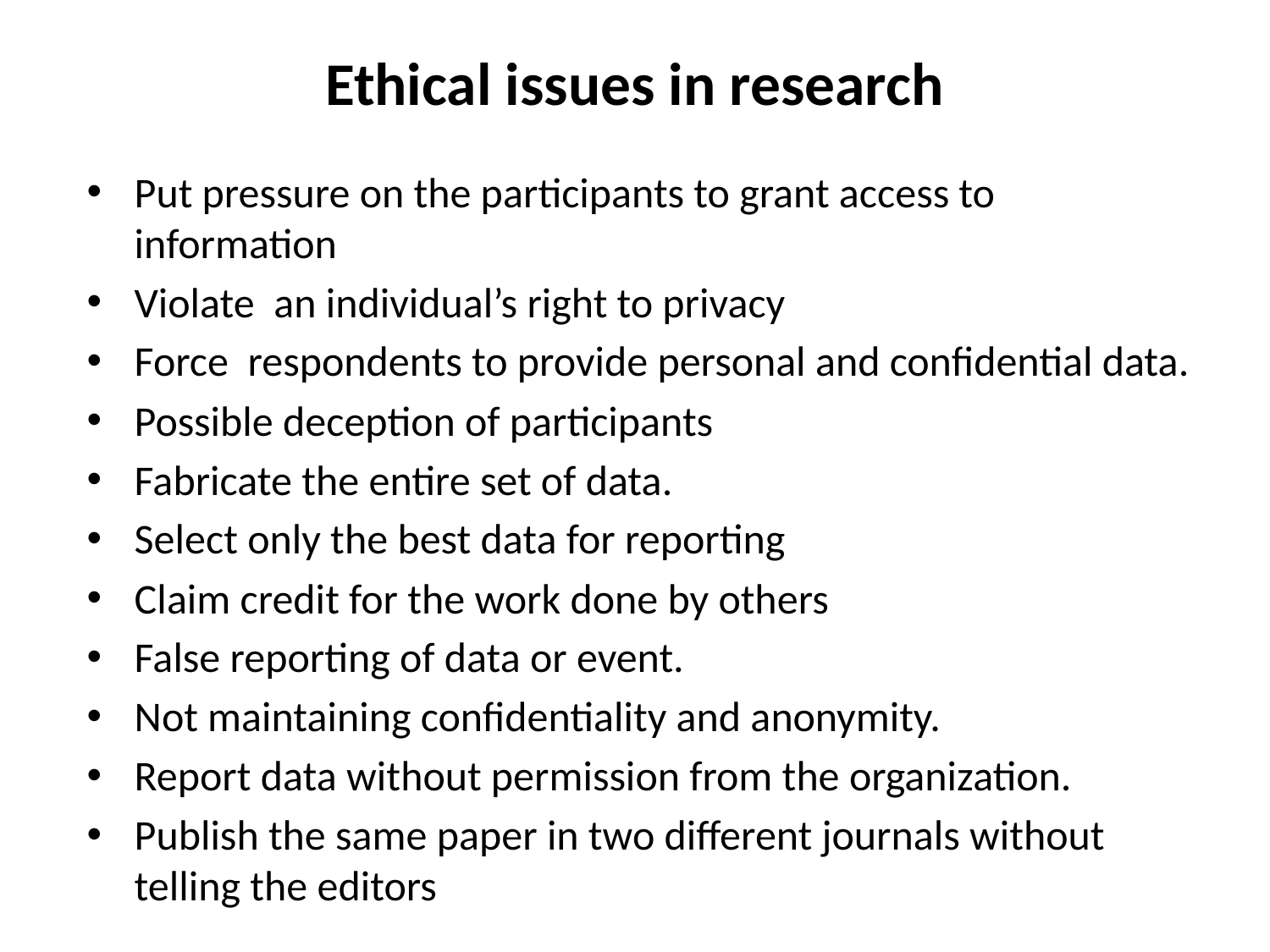

# Ethical issues in research
Put pressure on the participants to grant access to information
Violate  an individual’s right to privacy
Force  respondents to provide personal and confidential data.
Possible deception of participants
Fabricate the entire set of data.
Select only the best data for reporting
Claim credit for the work done by others
False reporting of data or event.
Not maintaining confidentiality and anonymity.
Report data without permission from the organization.
Publish the same paper in two different journals without telling the editors